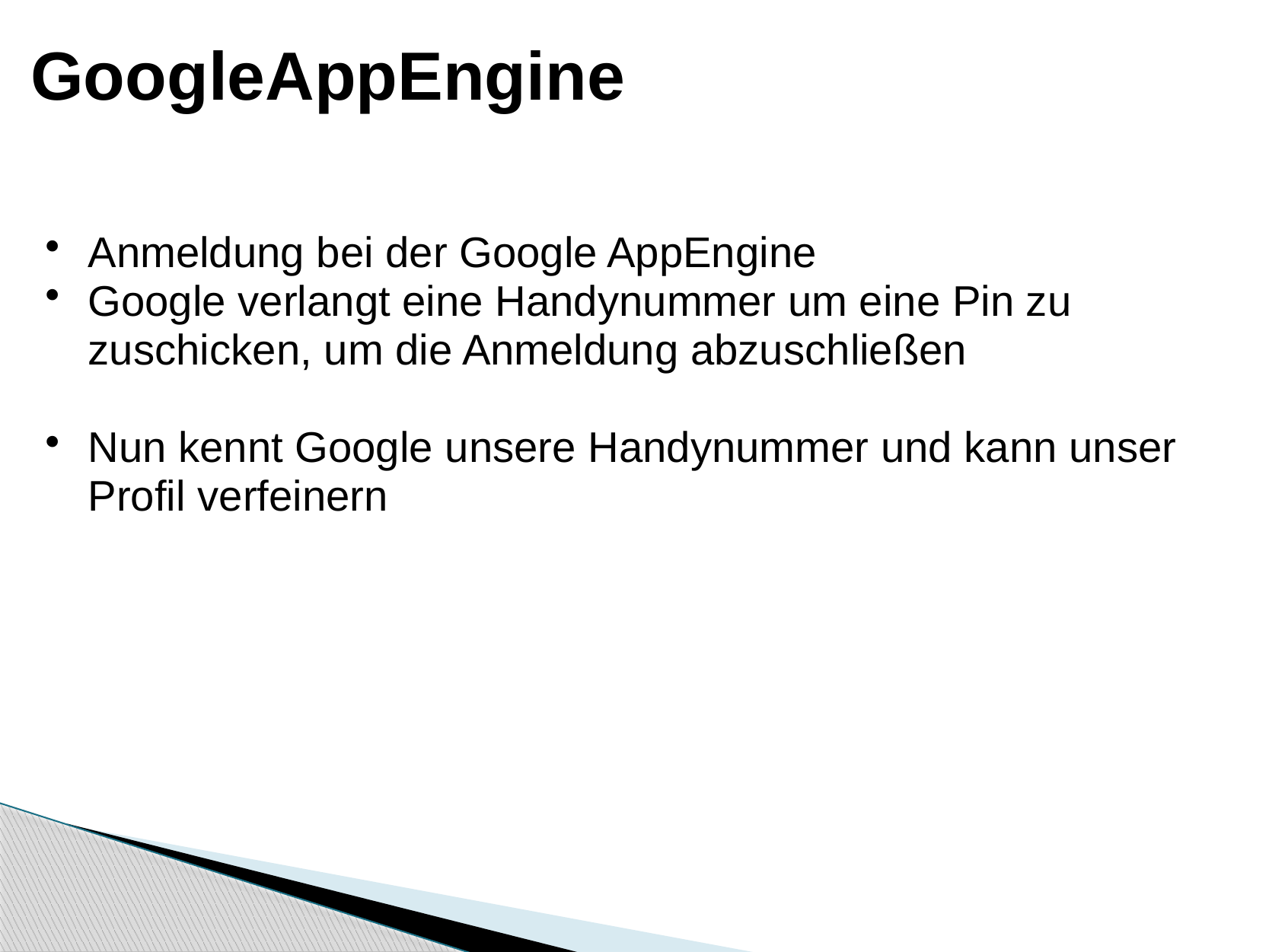

# GoogleAppEngine
Anmeldung bei der Google AppEngine
Google verlangt eine Handynummer um eine Pin zu zuschicken, um die Anmeldung abzuschließen

Nun kennt Google unsere Handynummer und kann unser Profil verfeinern